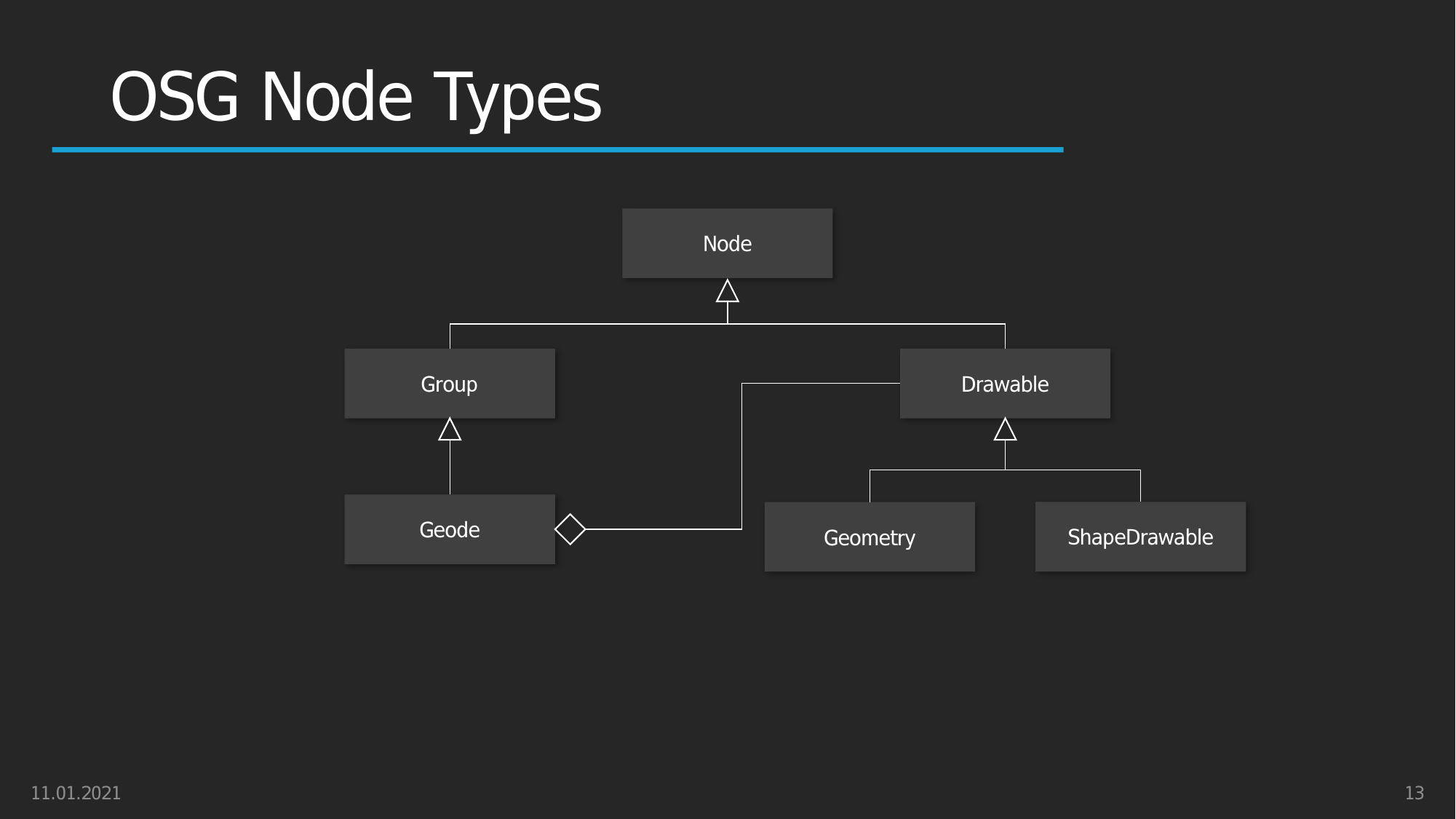

# OSG Node Types
Node

Group
Drawable

Geode
ShapeDrawable
Geometry

13
11.01.2021